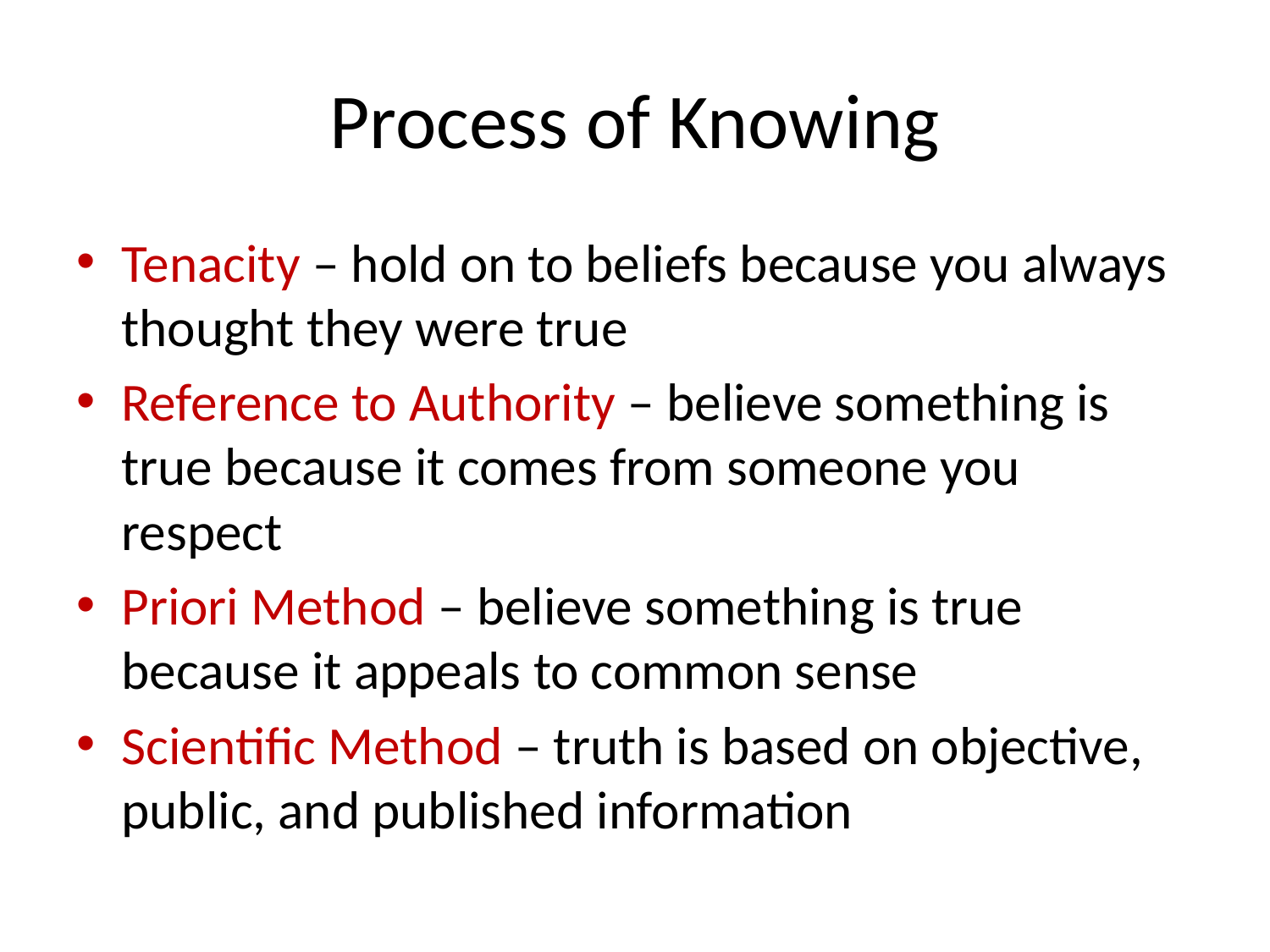

# Process of Knowing
Tenacity – hold on to beliefs because you always thought they were true
Reference to Authority – believe something is true because it comes from someone you respect
Priori Method – believe something is true because it appeals to common sense
Scientific Method – truth is based on objective, public, and published information